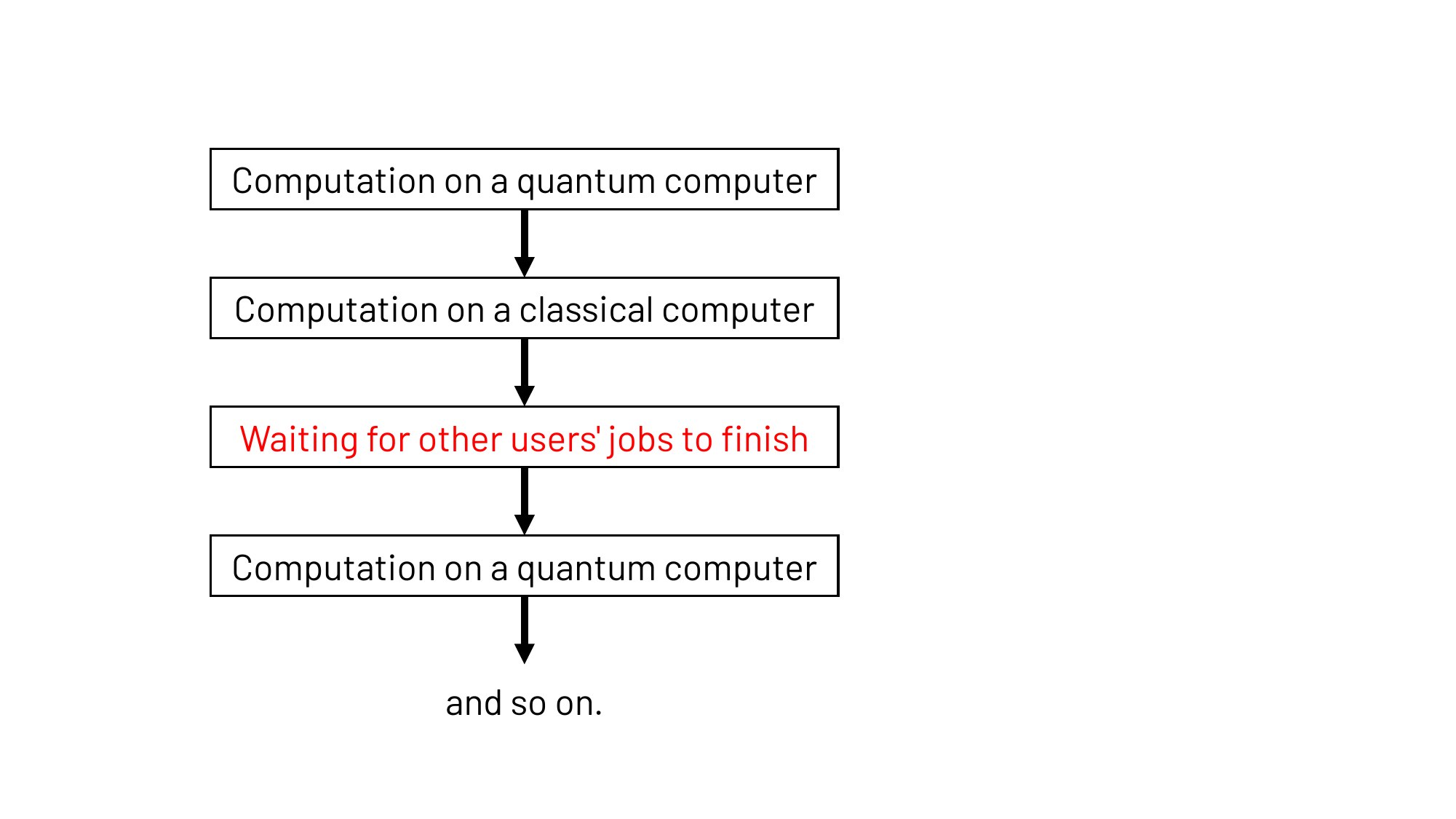

Computation on a quantum computer
Computation on a classical computer
Waiting for other users' jobs to finish
Computation on a quantum computer
and so on.